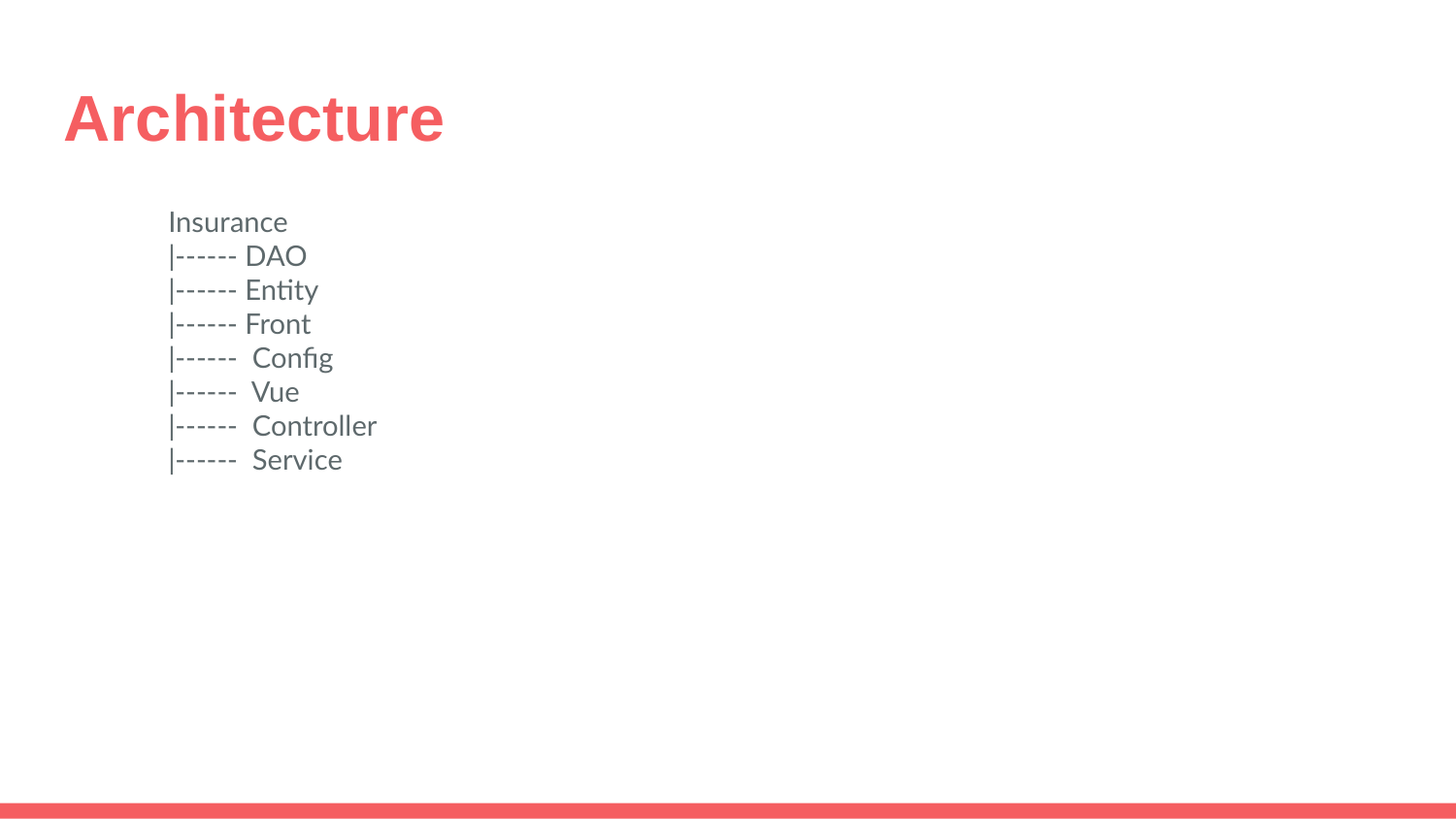

Architecture
Insurance
|------ DAO
|------ Entity
|------ Front
|------  Config
|------  Vue
|------  Controller
|------  Service